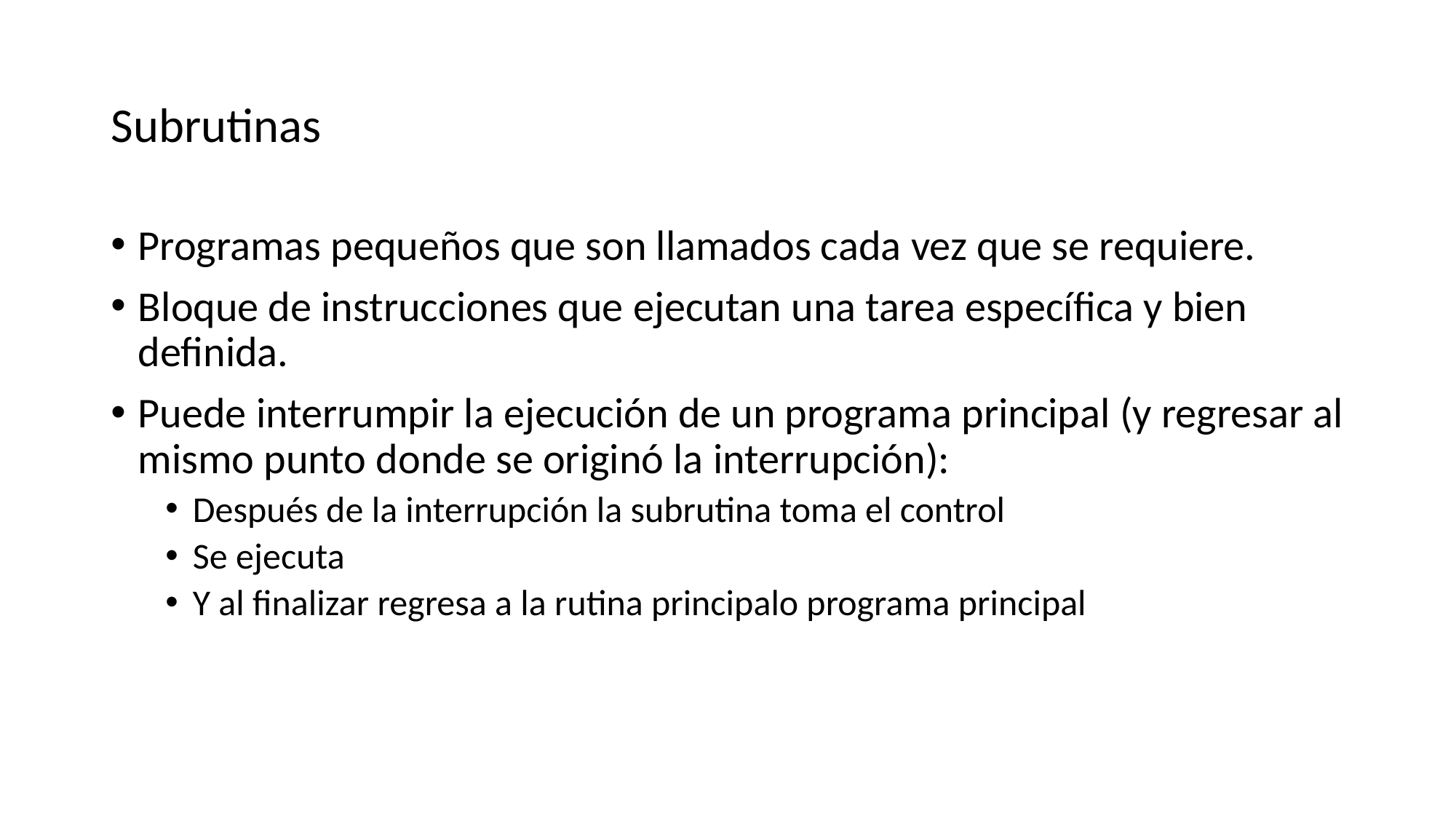

# Subrutinas
Programas pequeños que son llamados cada vez que se requiere.
Bloque de instrucciones que ejecutan una tarea específica y bien definida.
Puede interrumpir la ejecución de un programa principal (y regresar al mismo punto donde se originó la interrupción):
Después de la interrupción la subrutina toma el control
Se ejecuta
Y al finalizar regresa a la rutina principalo programa principal